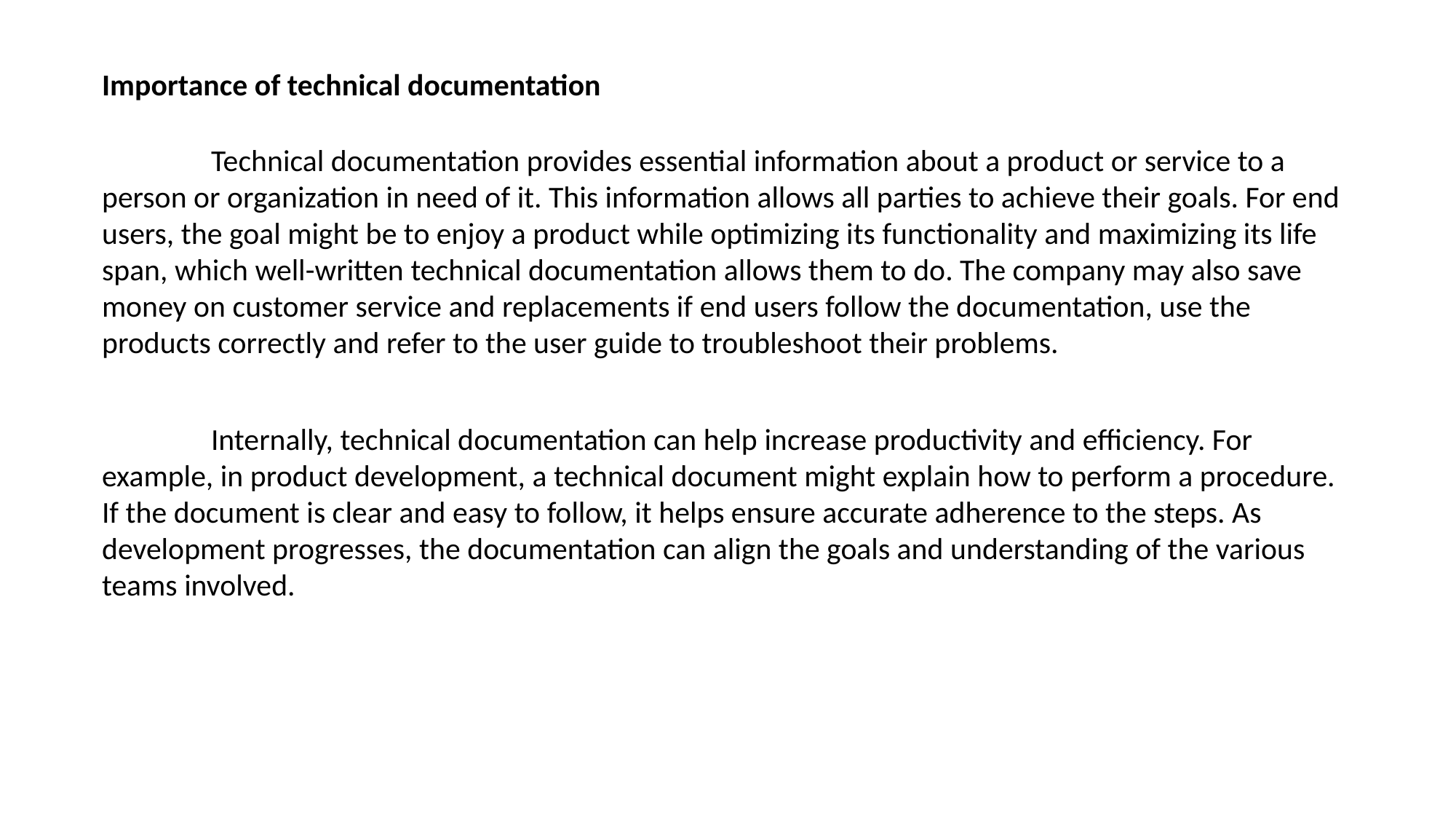

Importance of technical documentation

	Technical documentation provides essential information about a product or service to a person or organization in need of it. This information allows all parties to achieve their goals. For end users, the goal might be to enjoy a product while optimizing its functionality and maximizing its life span, which well-written technical documentation allows them to do. The company may also save money on customer service and replacements if end users follow the documentation, use the products correctly and refer to the user guide to troubleshoot their problems.

	Internally, technical documentation can help increase productivity and efficiency. For example, in product development, a technical document might explain how to perform a procedure. If the document is clear and easy to follow, it helps ensure accurate adherence to the steps. As development progresses, the documentation can align the goals and understanding of the various teams involved.